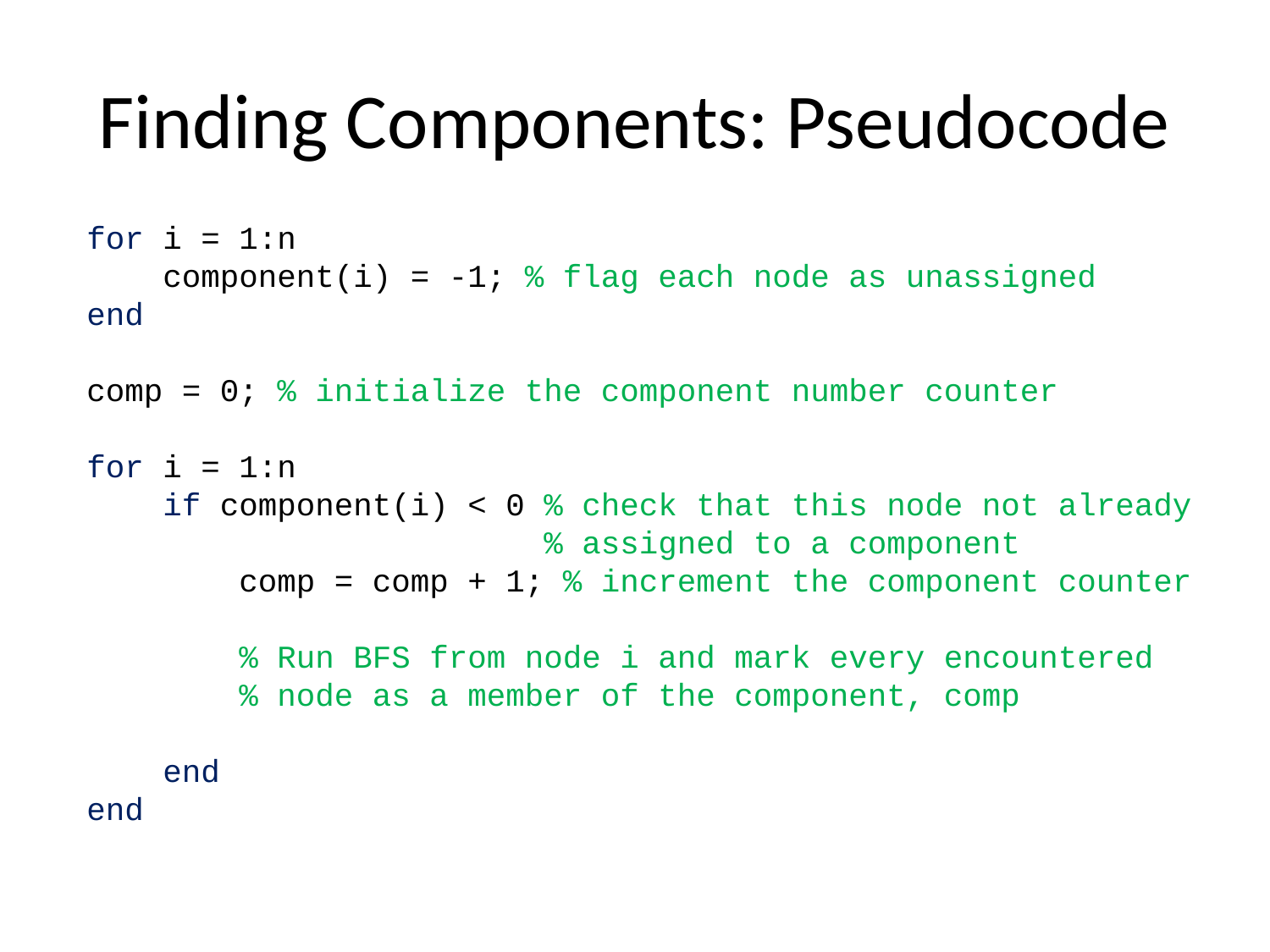

# Finding Components: Pseudocode
for i = 1:n
    component(i) = -1; % flag each node as unassigned
end

comp = 0; % initialize the component number counter

for i = 1:n
    if component(i) < 0 % check that this node not already
                        % assigned to a component
        comp = comp + 1; % increment the component counter

        % Run BFS from node i and mark every encountered
        % node as a member of the component, comp

    end
end